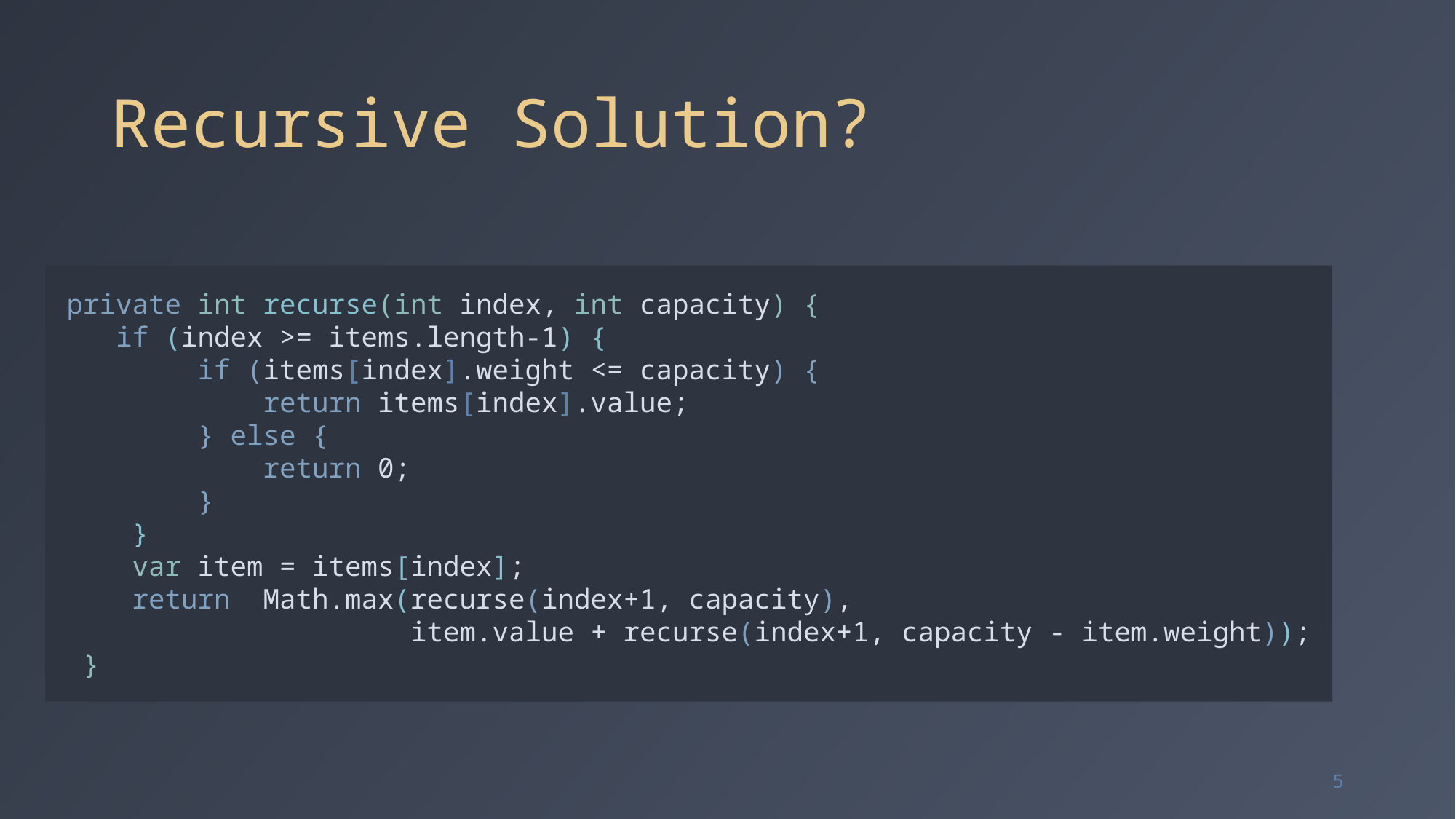

# Recursive Solution?
private int recurse(int index, int capacity) {
   if (index >= items.length-1) {
        if (items[index].weight <= capacity) {
            return items[index].value;
        } else {
            return 0;
        }
    }
    var item = items[index];
    return  Math.max(recurse(index+1, capacity),
                     item.value + recurse(index+1, capacity - item.weight));
 }
5